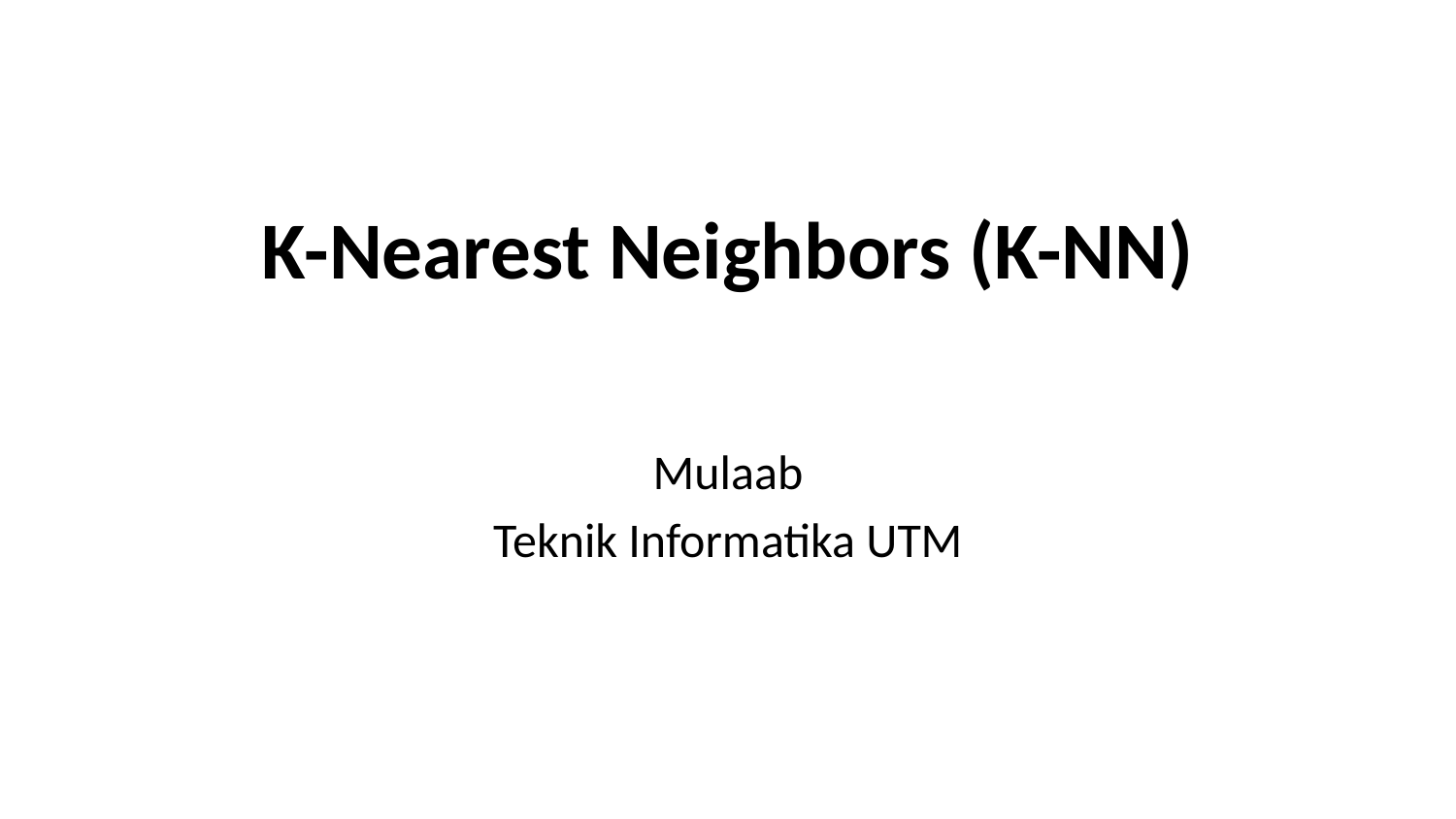

#
K-Nearest Neighbors (K-NN)

Mulaab
Teknik Informatika UTM